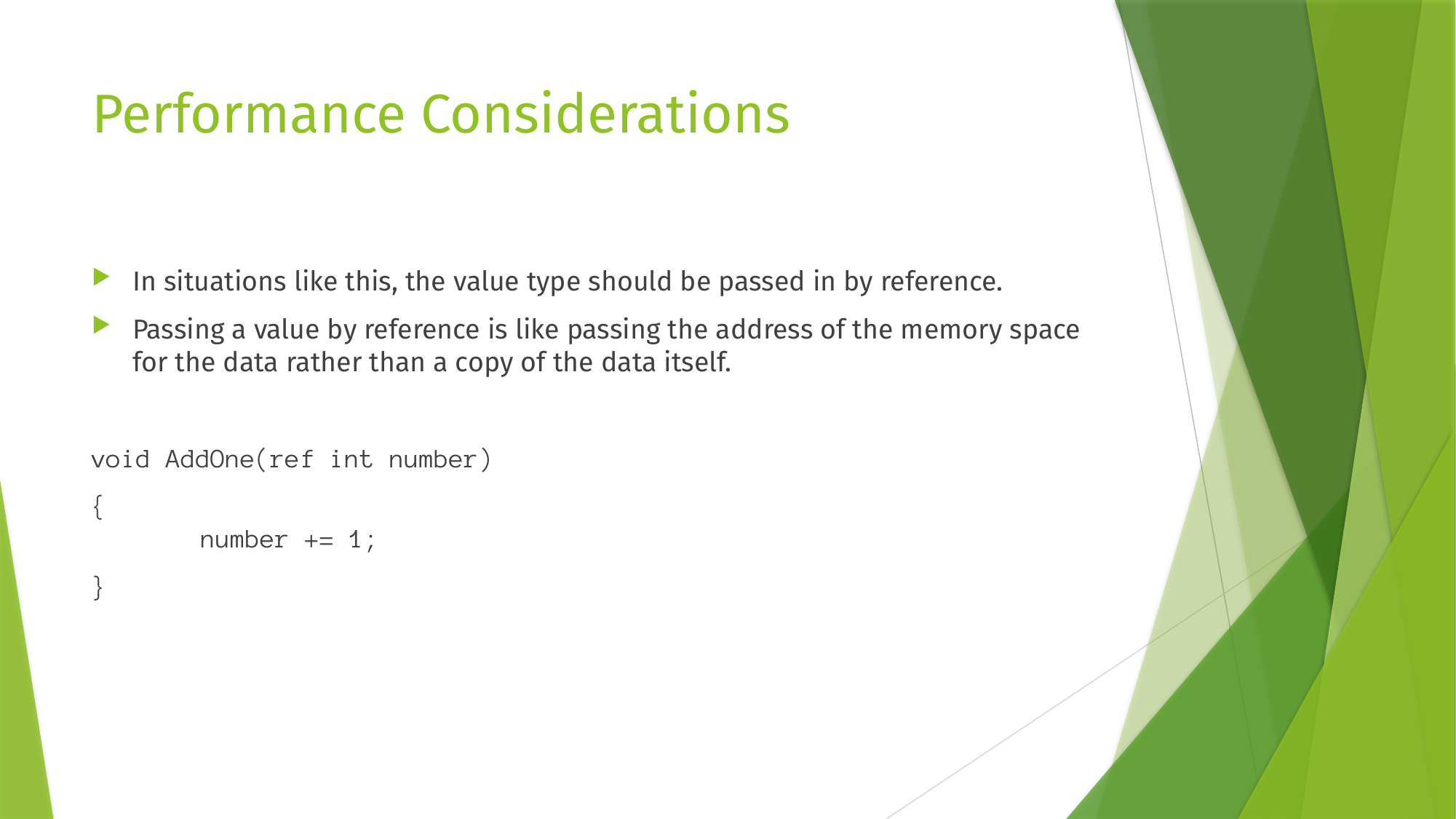

# Performance Considerations
In situations like this, the value type should be passed in by reference.
Passing a value by reference is like passing the address of the memory space for the data rather than a copy of the data itself.

void AddOne(ref int number)
{
	number += 1;
}